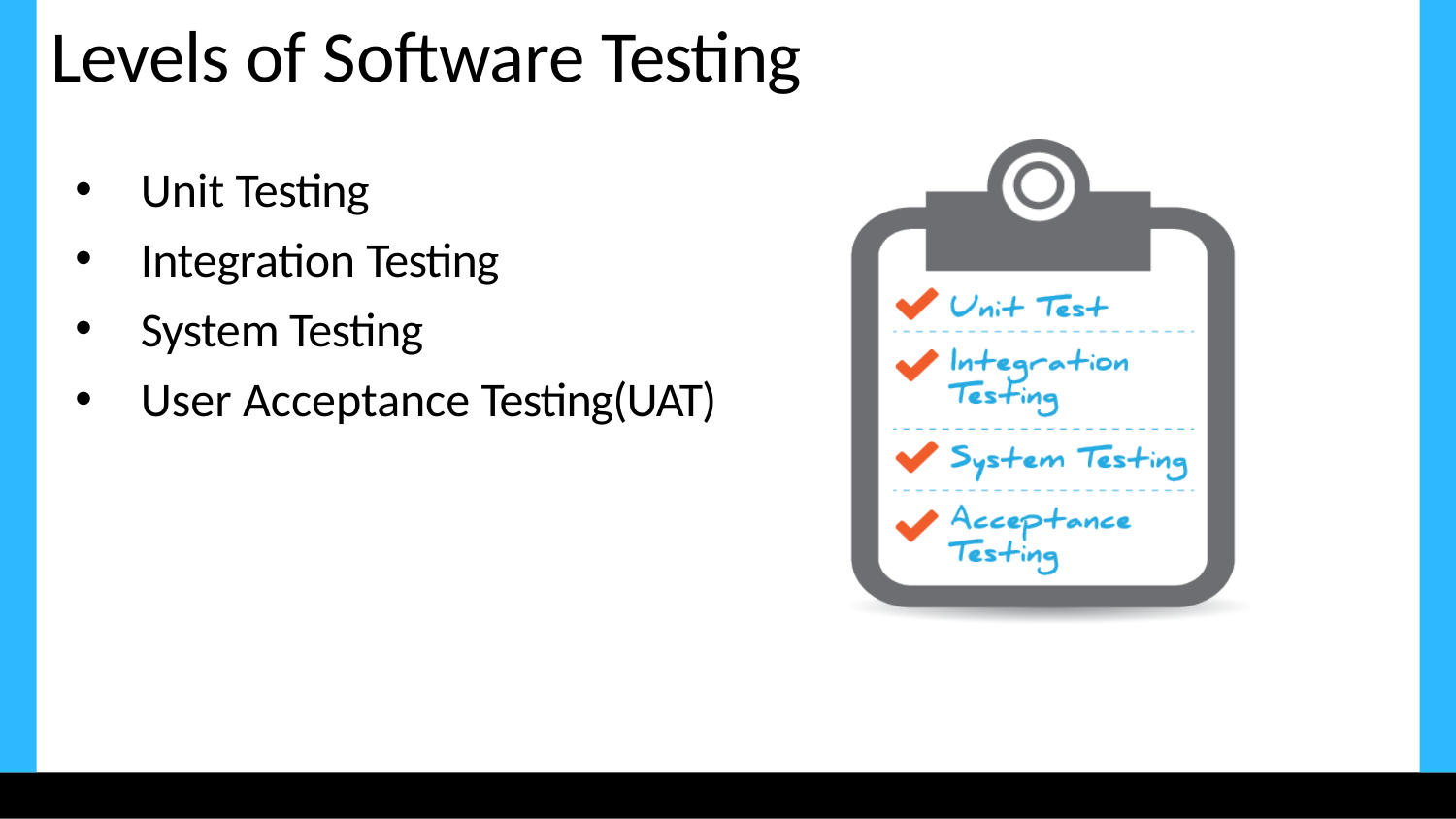

# Levels of Software Testing

Unit Testing
Integration Testing
System Testing
User Acceptance Testing(UAT)